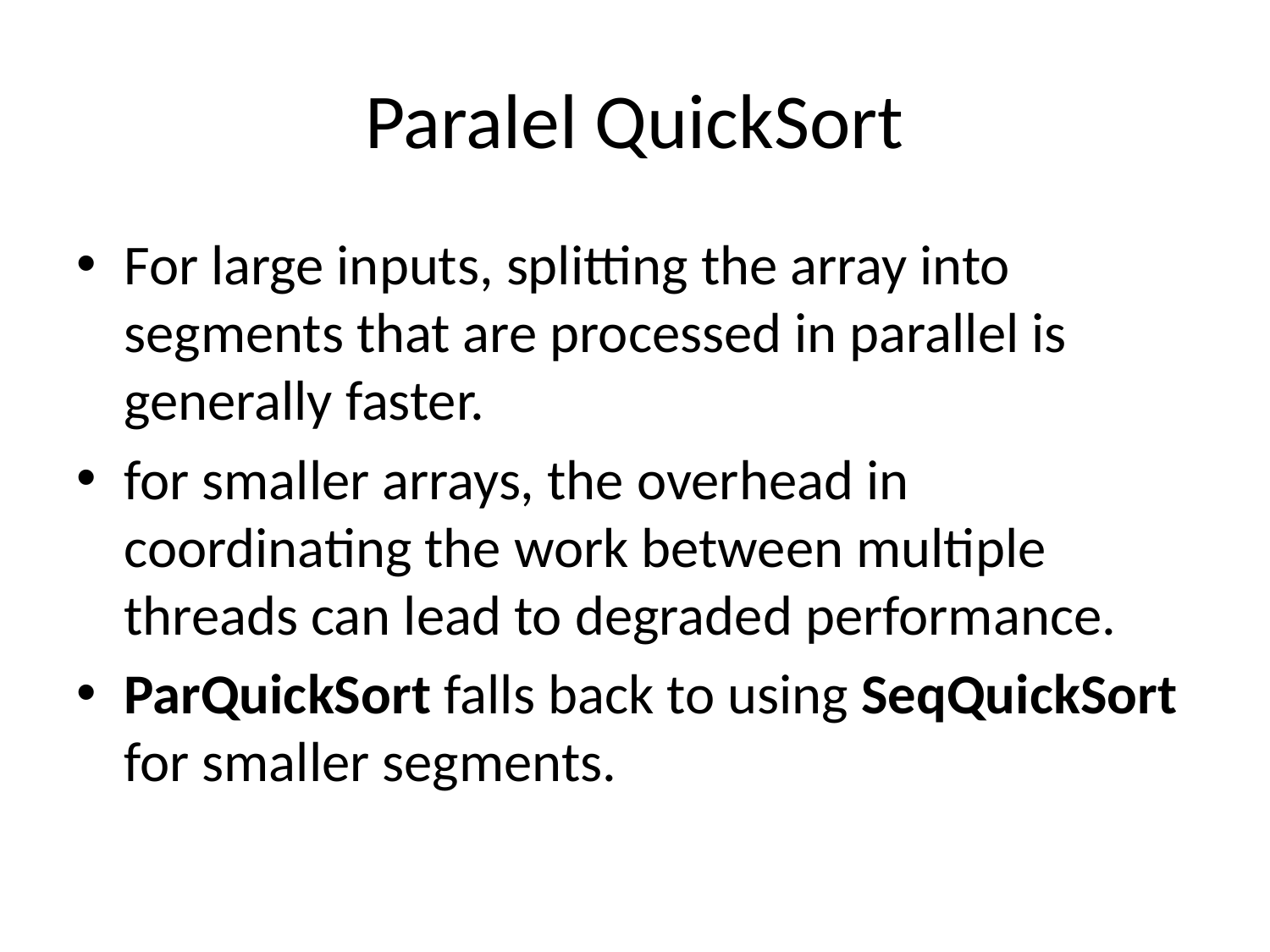

# Paralel QuickSort
For large inputs, splitting the array into segments that are processed in parallel is generally faster.
for smaller arrays, the overhead in coordinating the work between multiple threads can lead to degraded performance.
ParQuickSort falls back to using SeqQuickSort for smaller segments.